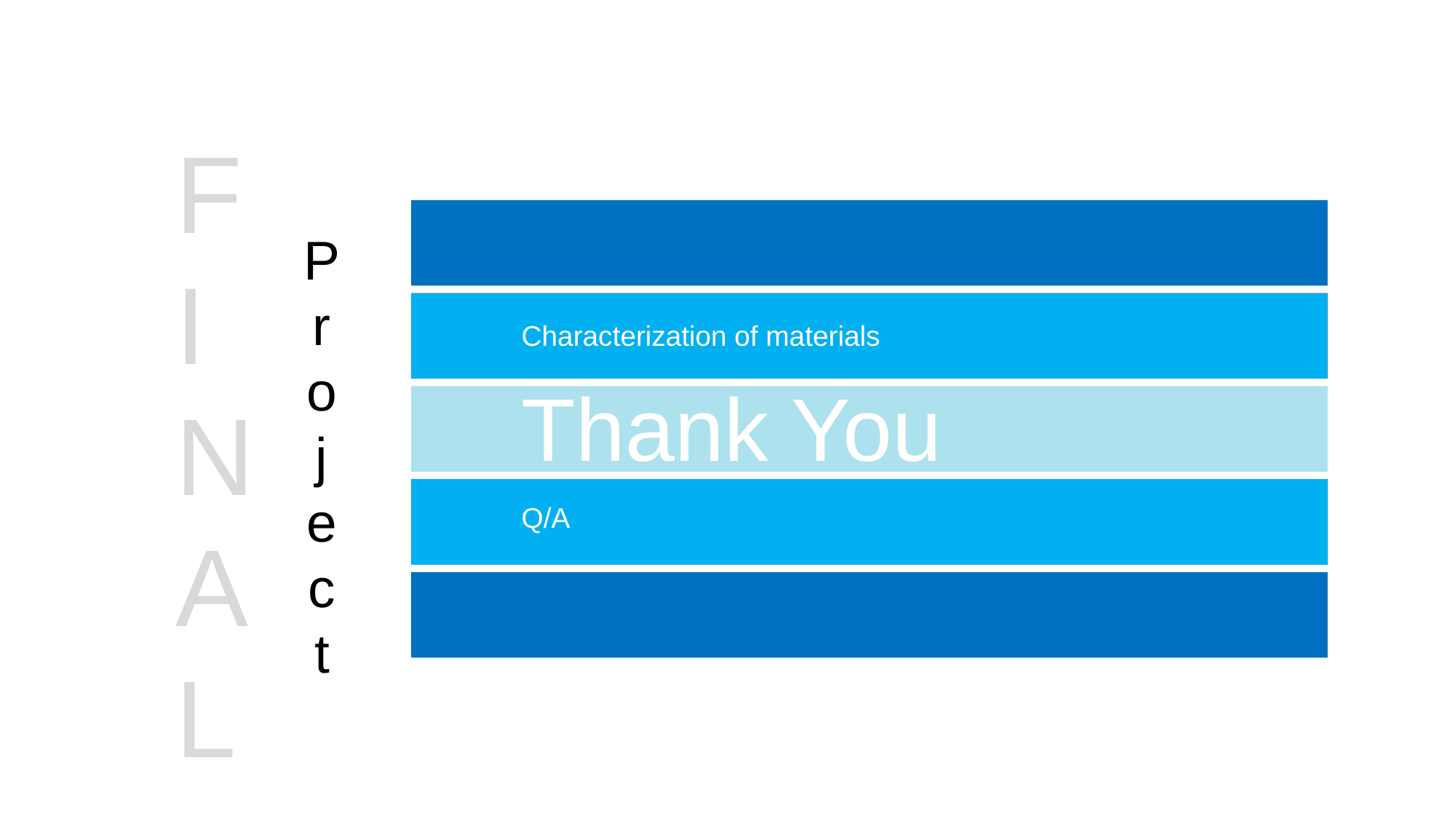

F
I
N
A
L
P
r
o
j
e
c
t
Characterization of materials
Thank You
Q/A